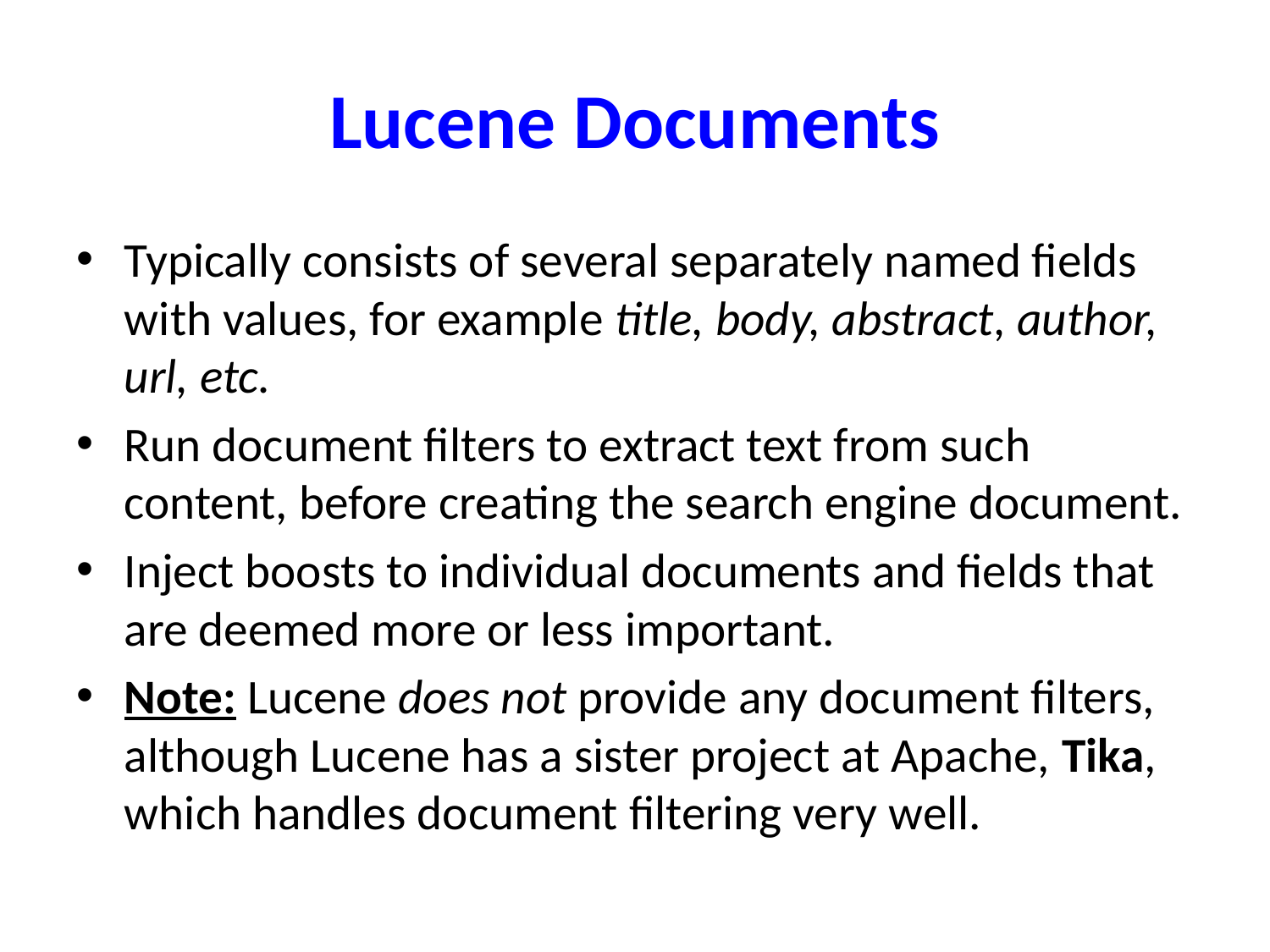

# Lucene Documents
Typically consists of several separately named fields with values, for example title, body, abstract, author, url, etc.
Run document filters to extract text from such content, before creating the search engine document.
Inject boosts to individual documents and fields that are deemed more or less important.
Note: Lucene does not provide any document filters, although Lucene has a sister project at Apache, Tika, which handles document filtering very well.